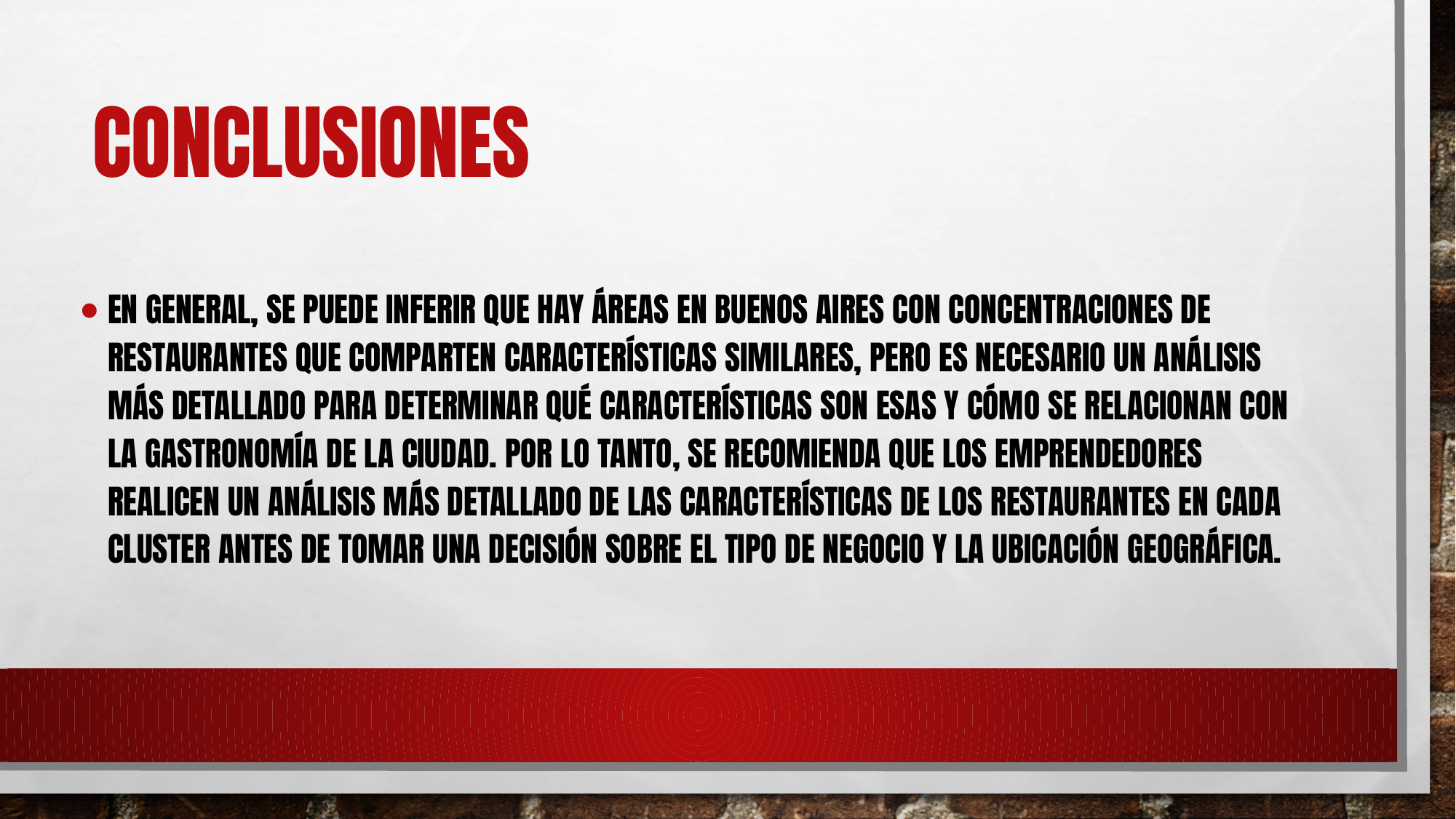

# CONCLUSIONES
En general, se puede inferir que hay áreas en Buenos Aires con concentraciones de restaurantes que comparten características similares, pero es necesario un análisis más detallado para determinar qué características son esas y cómo se relacionan con la gastronomía de la ciudad. Por lo tanto, se recomienda que los emprendedores realicen un análisis más detallado de las características de los restaurantes en cada cluster antes de tomar una decisión sobre el tipo de negocio y la ubicación geográfica.